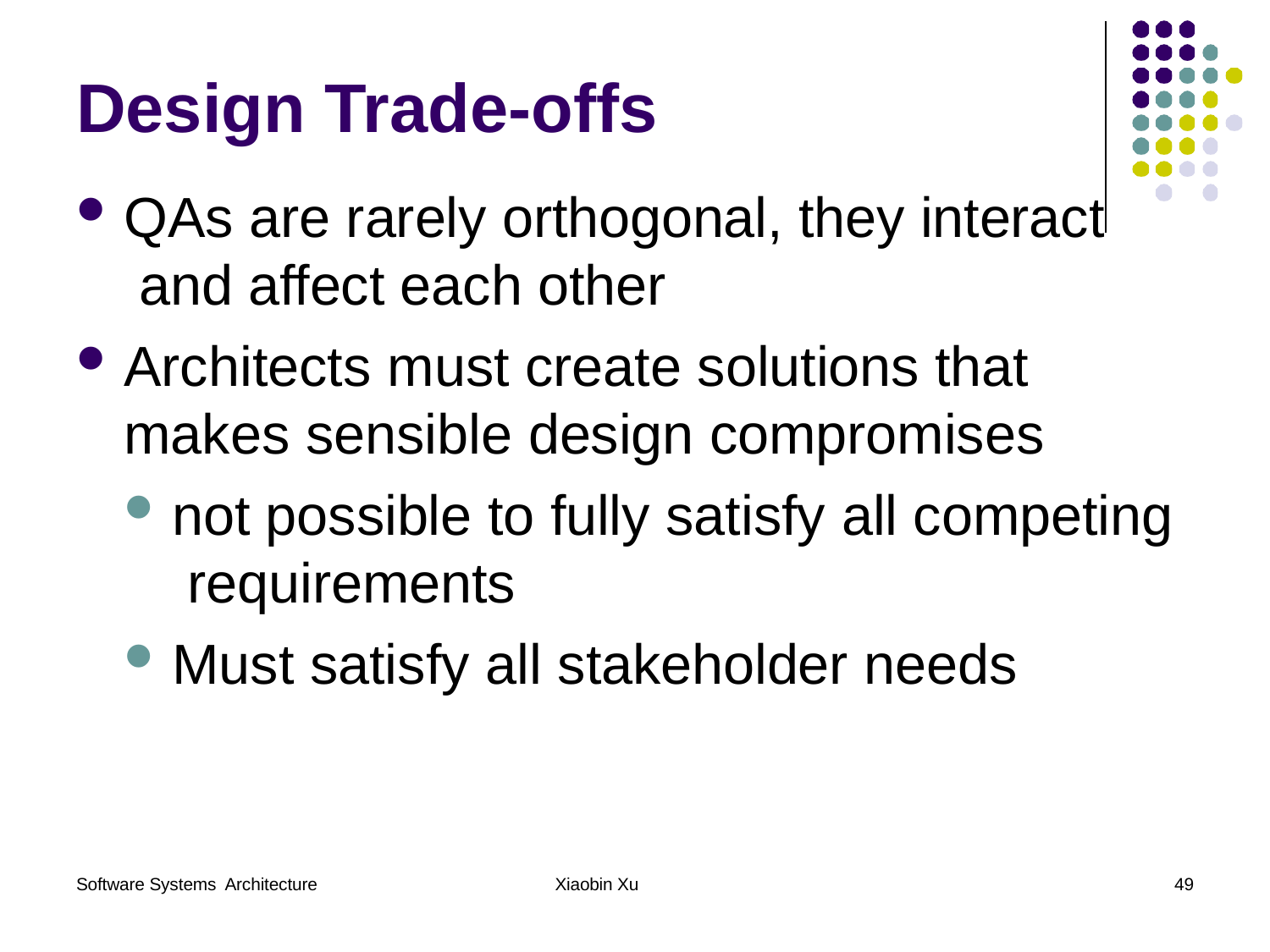

# Design Trade-offs
QAs are rarely orthogonal, they interact  and affect each other
Architects must create solutions that  makes sensible design compromises
not possible to fully satisfy all competing  requirements
Must satisfy all stakeholder needs
Software Systems  Architecture
Xiaobin Xu
49